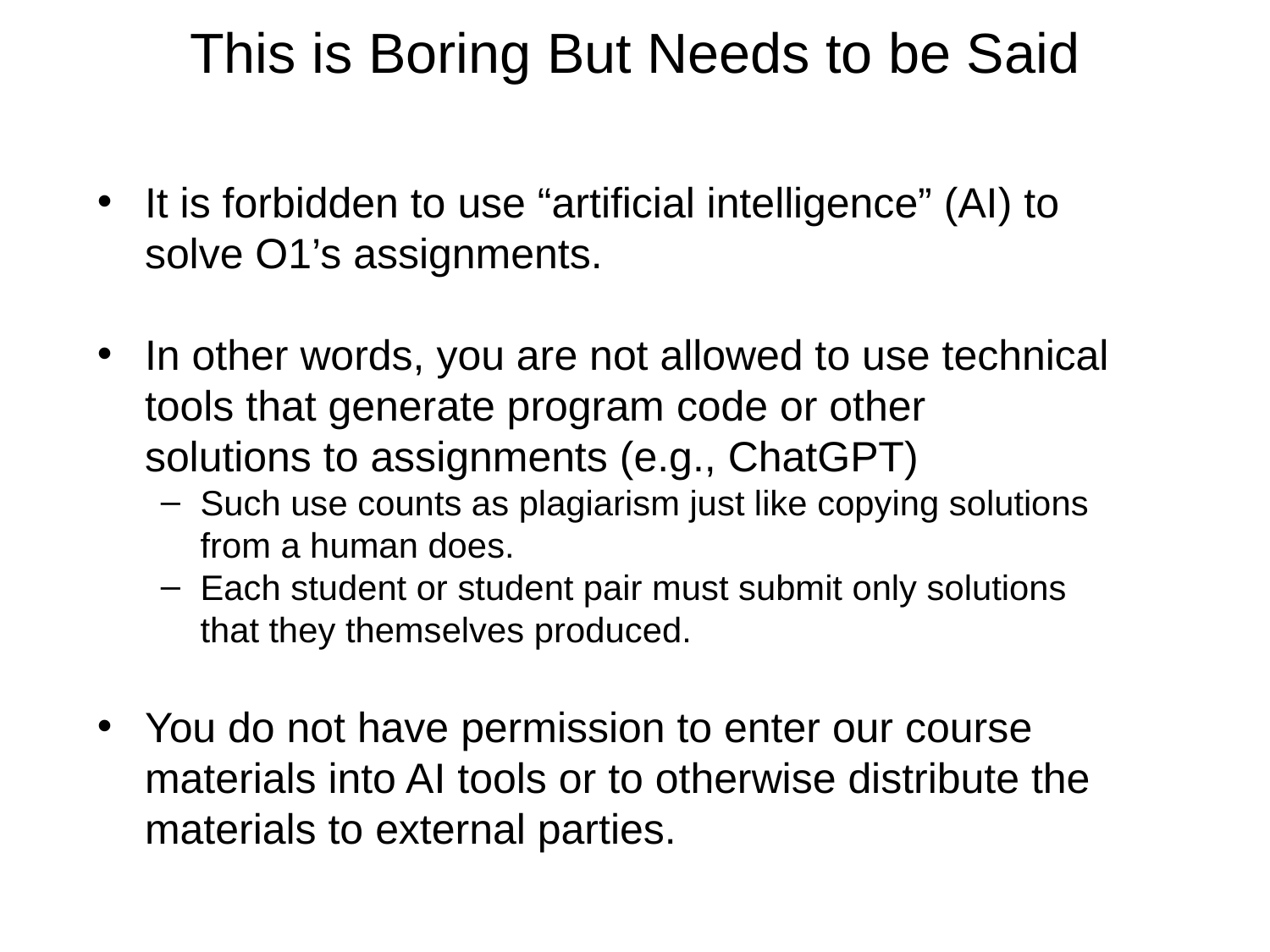

# This is Boring But Needs to be Said
It is forbidden to use “artificial intelligence” (AI) to solve O1’s assignments.

In other words, you are not allowed to use technical tools that generate program code or other
solutions to assignments (e.g., ChatGPT)
Such use counts as plagiarism just like copying solutions from a human does.
Each student or student pair must submit only solutions that they themselves produced.
You do not have permission to enter our course materials into AI tools or to otherwise distribute the materials to external parties.